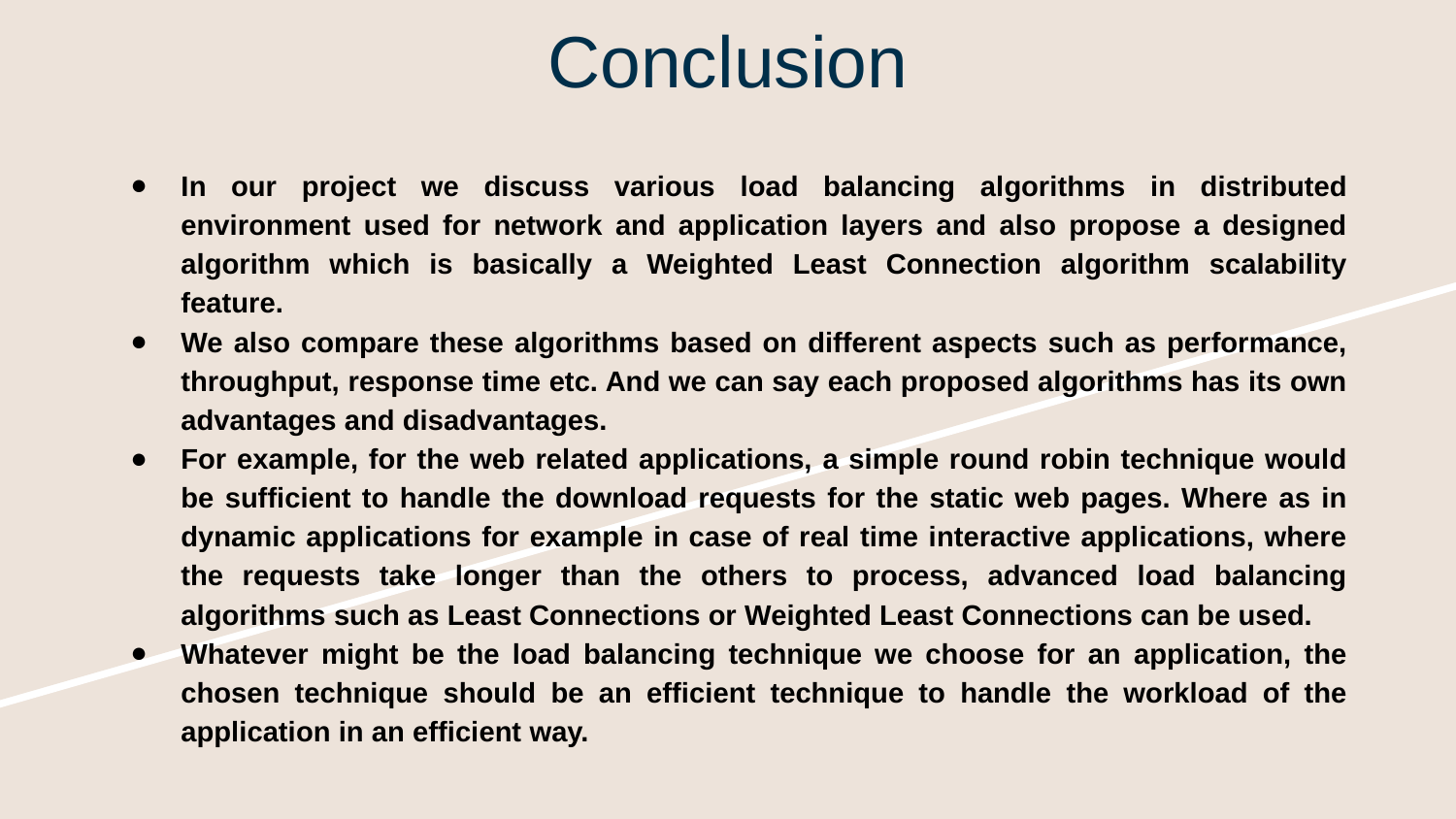

# Conclusion
In our project we discuss various load balancing algorithms in distributed environment used for network and application layers and also propose a designed algorithm which is basically a Weighted Least Connection algorithm scalability feature.
We also compare these algorithms based on different aspects such as performance, throughput, response time etc. And we can say each proposed algorithms has its own advantages and disadvantages.
For example, for the web related applications, a simple round robin technique would be sufficient to handle the download requests for the static web pages. Where as in dynamic applications for example in case of real time interactive applications, where the requests take longer than the others to process, advanced load balancing algorithms such as Least Connections or Weighted Least Connections can be used.
Whatever might be the load balancing technique we choose for an application, the chosen technique should be an efficient technique to handle the workload of the application in an efficient way.